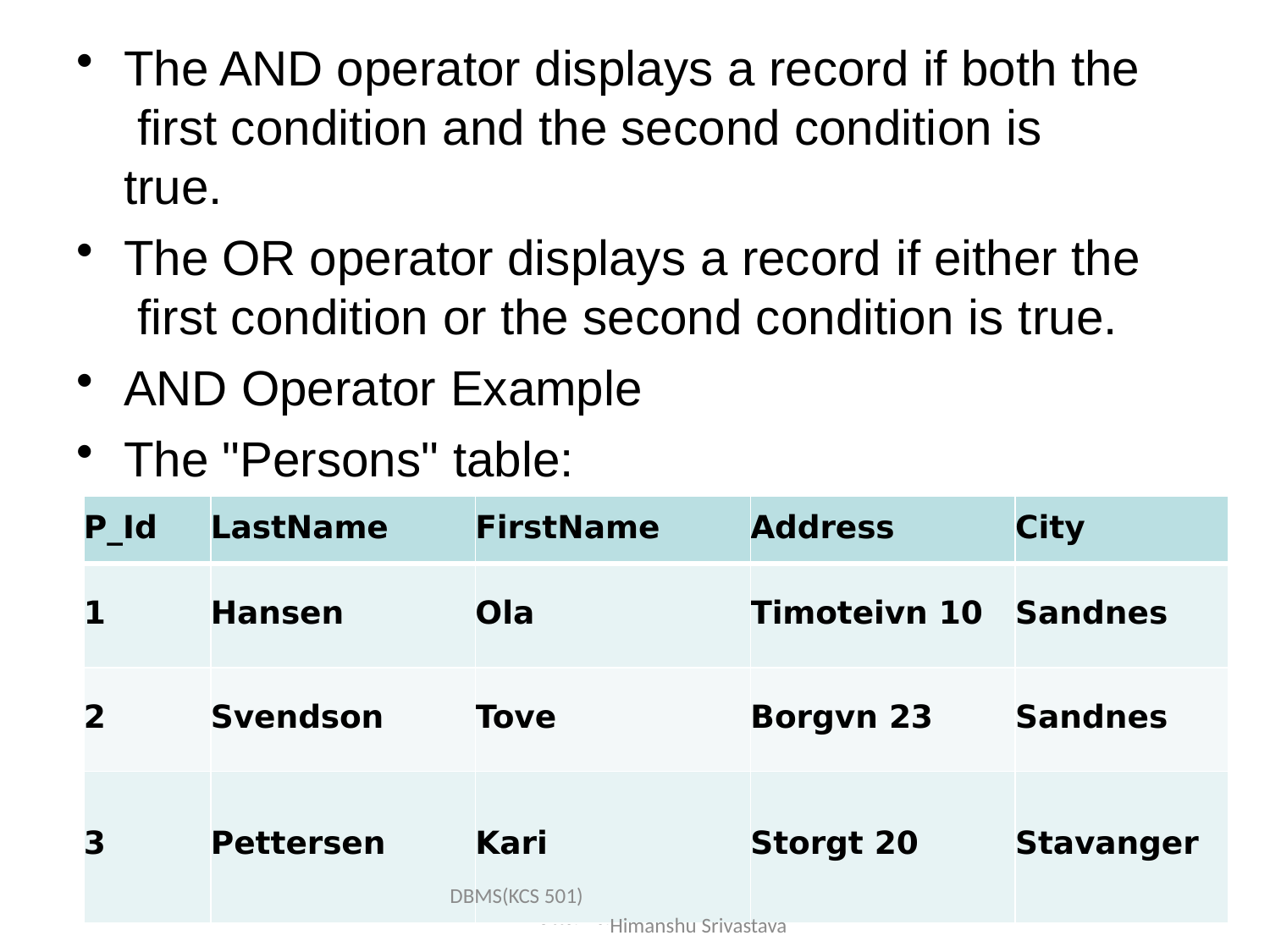

The AND operator displays a record if both the  first condition and the second condition is true.
The OR operator displays a record if either the  first condition or the second condition is true.
AND Operator Example
The "Persons" table:
| P\_Id | LastName | FirstName | Address | City |
| --- | --- | --- | --- | --- |
| 1 | Hansen | Ola | Timoteivn 10 | Sandnes |
| 2 | Svendson | Tove | Borgvn 23 | Sandnes |
| 3 | Pettersen | Kari | Storgt 20 | Stavanger |
By:-Gourav Kottawar
89
DBMS(KCS 501)                                                                            Himanshu Srivastava